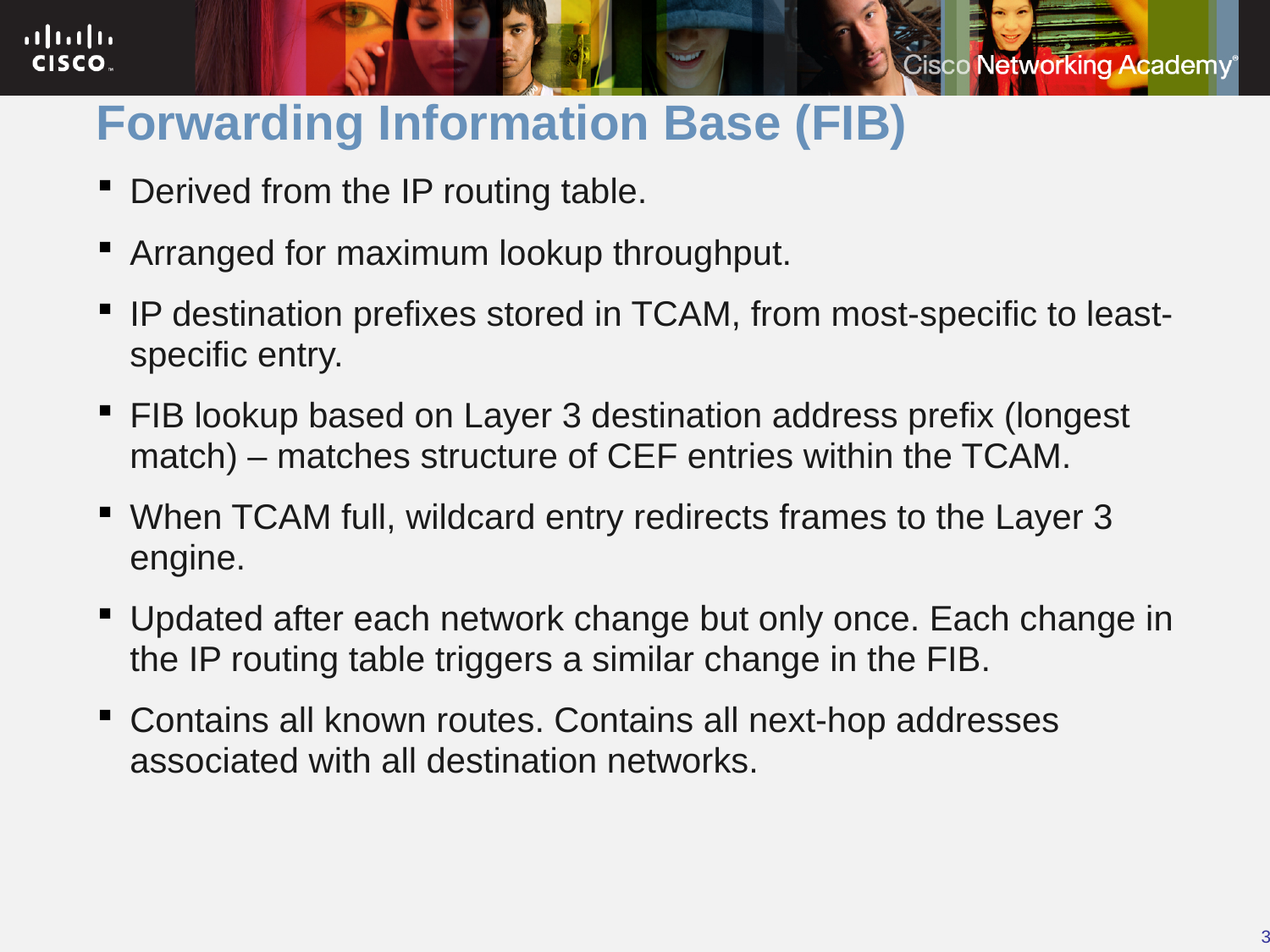

# Forwarding Information Base (FIB)
Derived from the IP routing table.
Arranged for maximum lookup throughput.
IP destination prefixes stored in TCAM, from most-specific to least-specific entry.
FIB lookup based on Layer 3 destination address prefix (longest match) – matches structure of CEF entries within the TCAM.
When TCAM full, wildcard entry redirects frames to the Layer 3 engine.
Updated after each network change but only once. Each change in the IP routing table triggers a similar change in the FIB.
Contains all known routes. Contains all next-hop addresses associated with all destination networks.